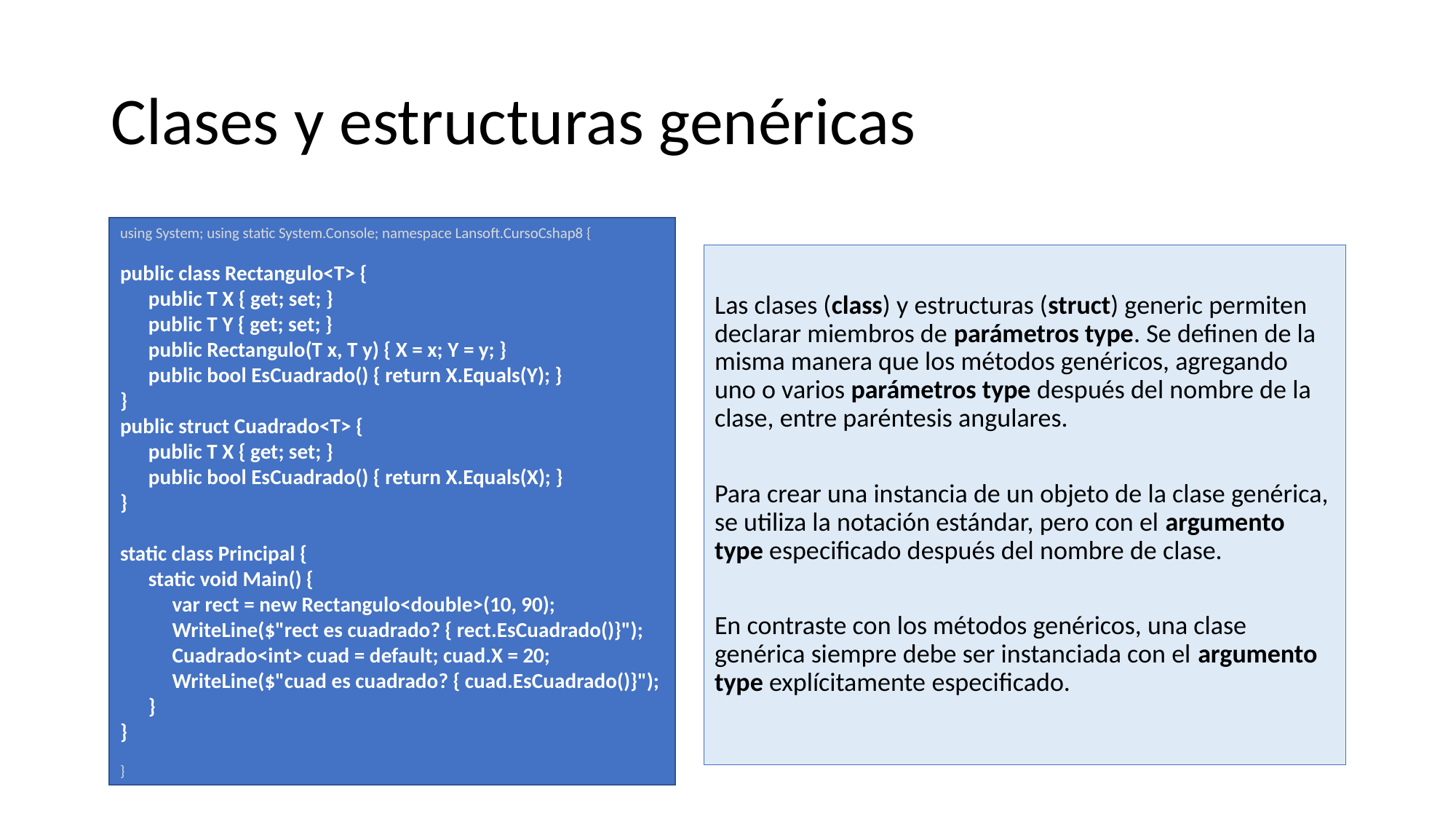

# Clases y estructuras genéricas
using System; using static System.Console; namespace Lansoft.CursoCshap8 {

public class Rectangulo<T> {
      public T X { get; set; }
      public T Y { get; set; }
      public Rectangulo(T x, T y) { X = x; Y = y; }
      public bool EsCuadrado() { return X.Equals(Y); }
}
public struct Cuadrado<T> {
      public T X { get; set; }
      public bool EsCuadrado() { return X.Equals(X); }
}
static class Principal {
      static void Main() {
           var rect = new Rectangulo<double>(10, 90);
           WriteLine($"rect es cuadrado? { rect.EsCuadrado()}");
           Cuadrado<int> cuad = default; cuad.X = 20;
           WriteLine($"cuad es cuadrado? { cuad.EsCuadrado()}");
      }
}

}

Las clases (class) y estructuras (struct) generic permiten declarar miembros de parámetros type. Se definen de la misma manera que los métodos genéricos, agregando uno o varios parámetros type después del nombre de la clase, entre paréntesis angulares.

Para crear una instancia de un objeto de la clase genérica, se utiliza la notación estándar, pero con el argumento type especificado después del nombre de clase.

En contraste con los métodos genéricos, una clase genérica siempre debe ser instanciada con el argumento type explícitamente especificado.